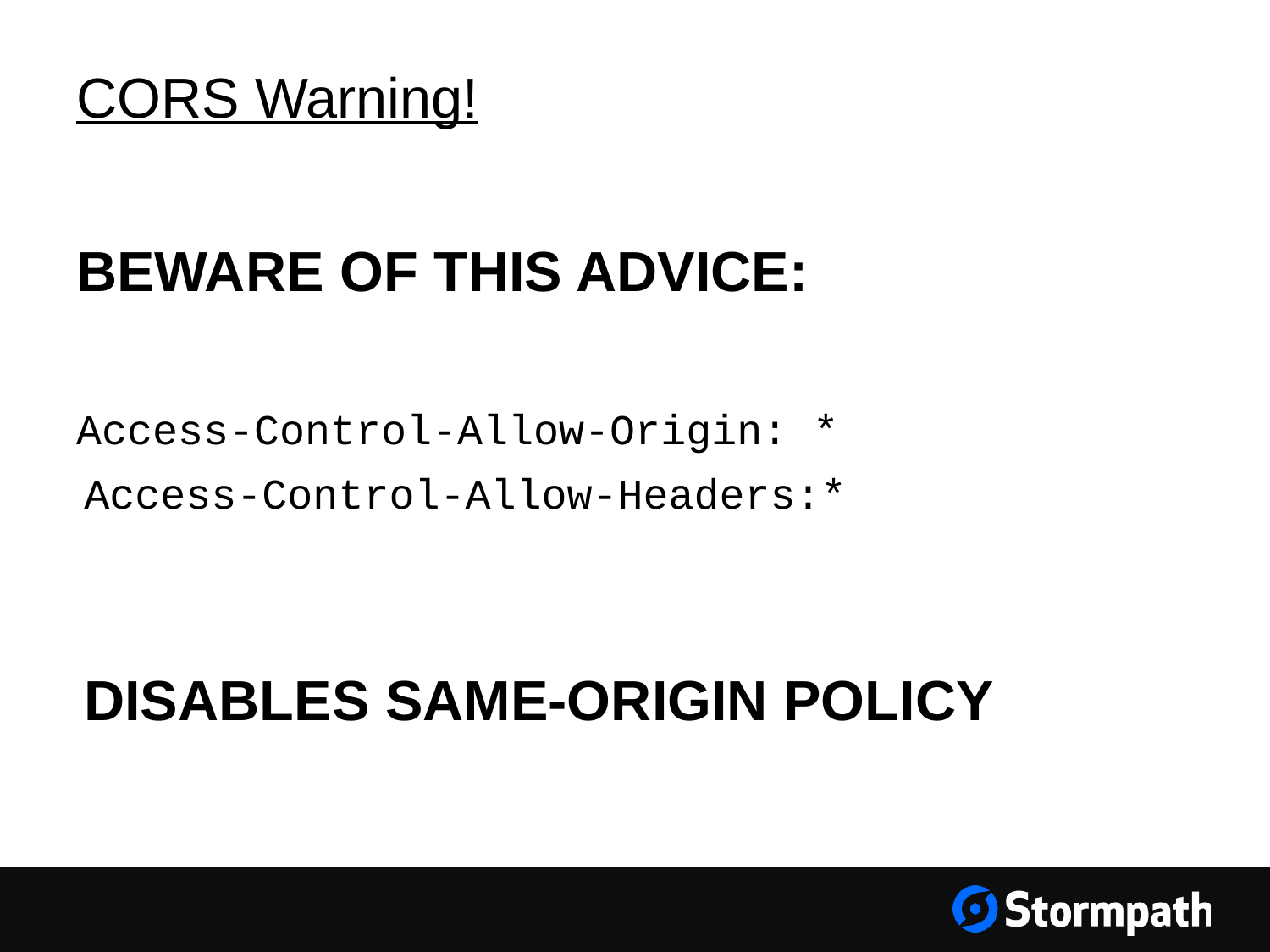

# CORS Warning!
BEWARE OF THIS ADVICE:

Access-Control-Allow-Origin: *
Access-Control-Allow-Headers:*

DISABLES SAME-ORIGIN POLICY